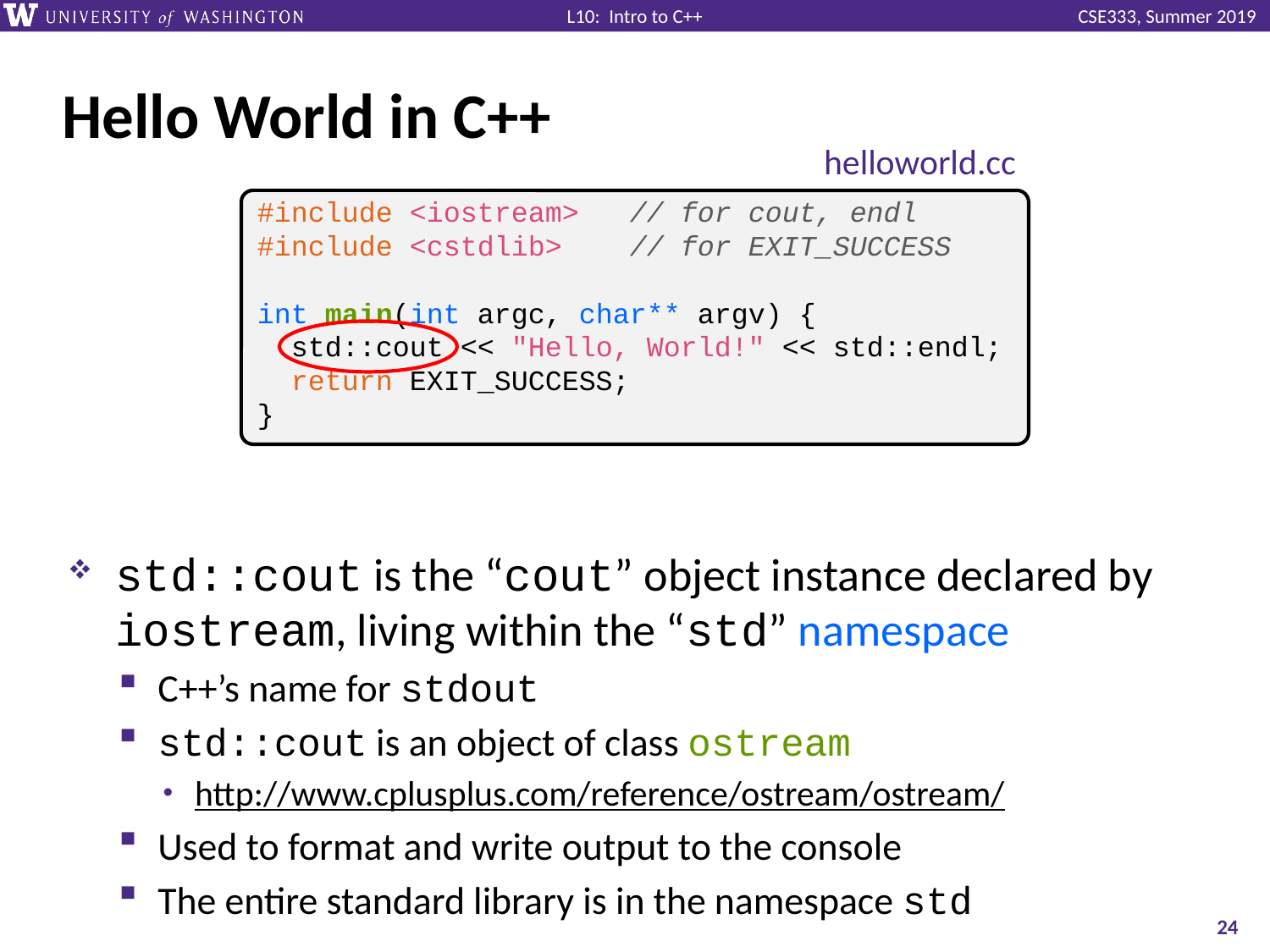

# Hello World in C++
helloworld.cc

std::cout is the “cout” object instance declared by iostream, living within the “std” namespace
C++’s name for stdout
std::cout is an object of class ostream
http://www.cplusplus.com/reference/ostream/ostream/
Used to format and write output to the console
The entire standard library is in the namespace std
#include <iostream>   // for cout, endl
#include <cstdlib>    // for EXIT_SUCCESS

int main(int argc, char** argv) {
  std::cout << "Hello, World!" << std::endl;
  return EXIT_SUCCESS;
}

24